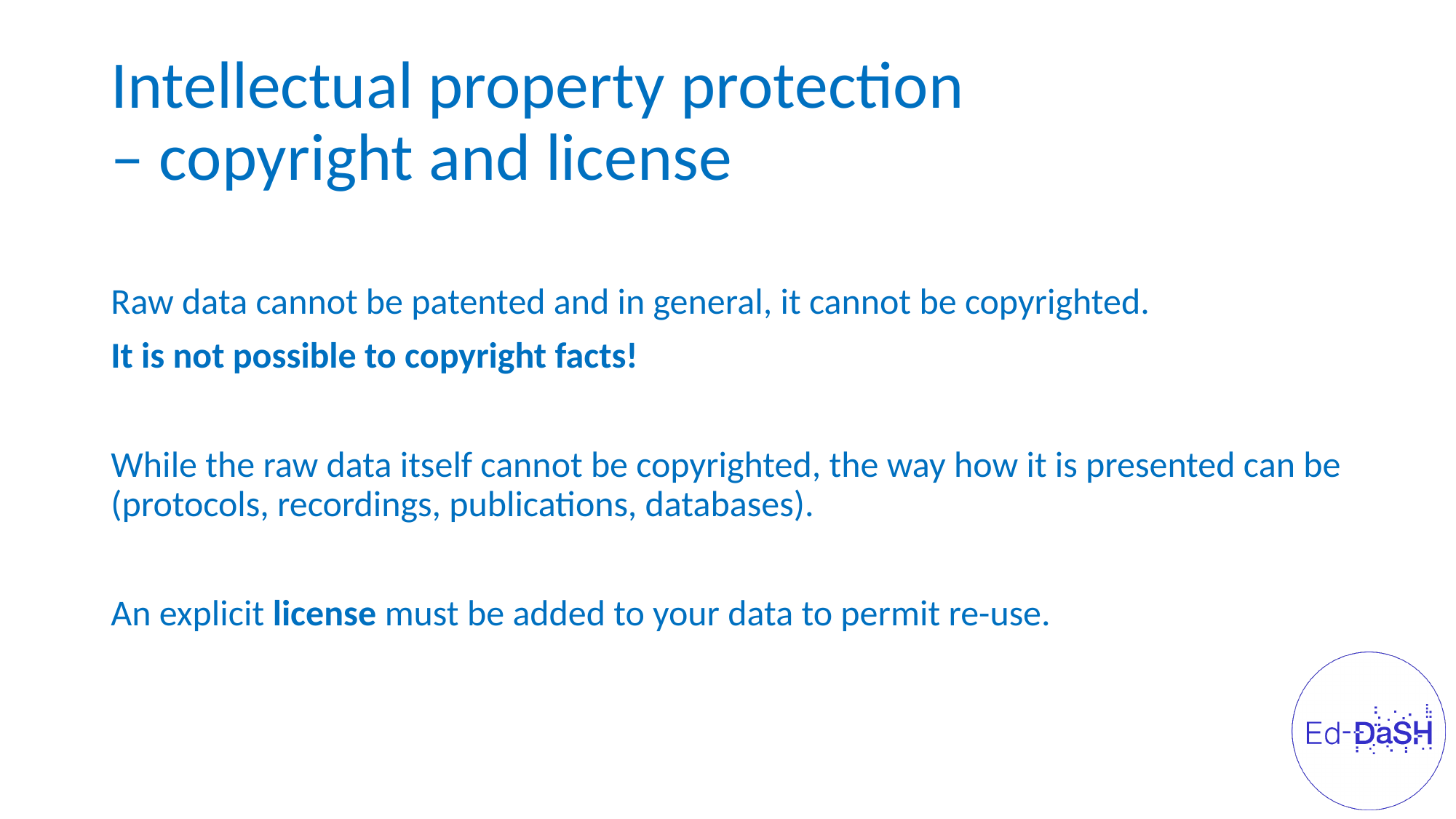

# Intellectual property protection – copyright and license

Raw data cannot be patented and in general, it cannot be copyrighted.
It is not possible to copyright facts!

While the raw data itself cannot be copyrighted, the way how it is presented can be (protocols, recordings, publications, databases).

An explicit license must be added to your data to permit re-use.